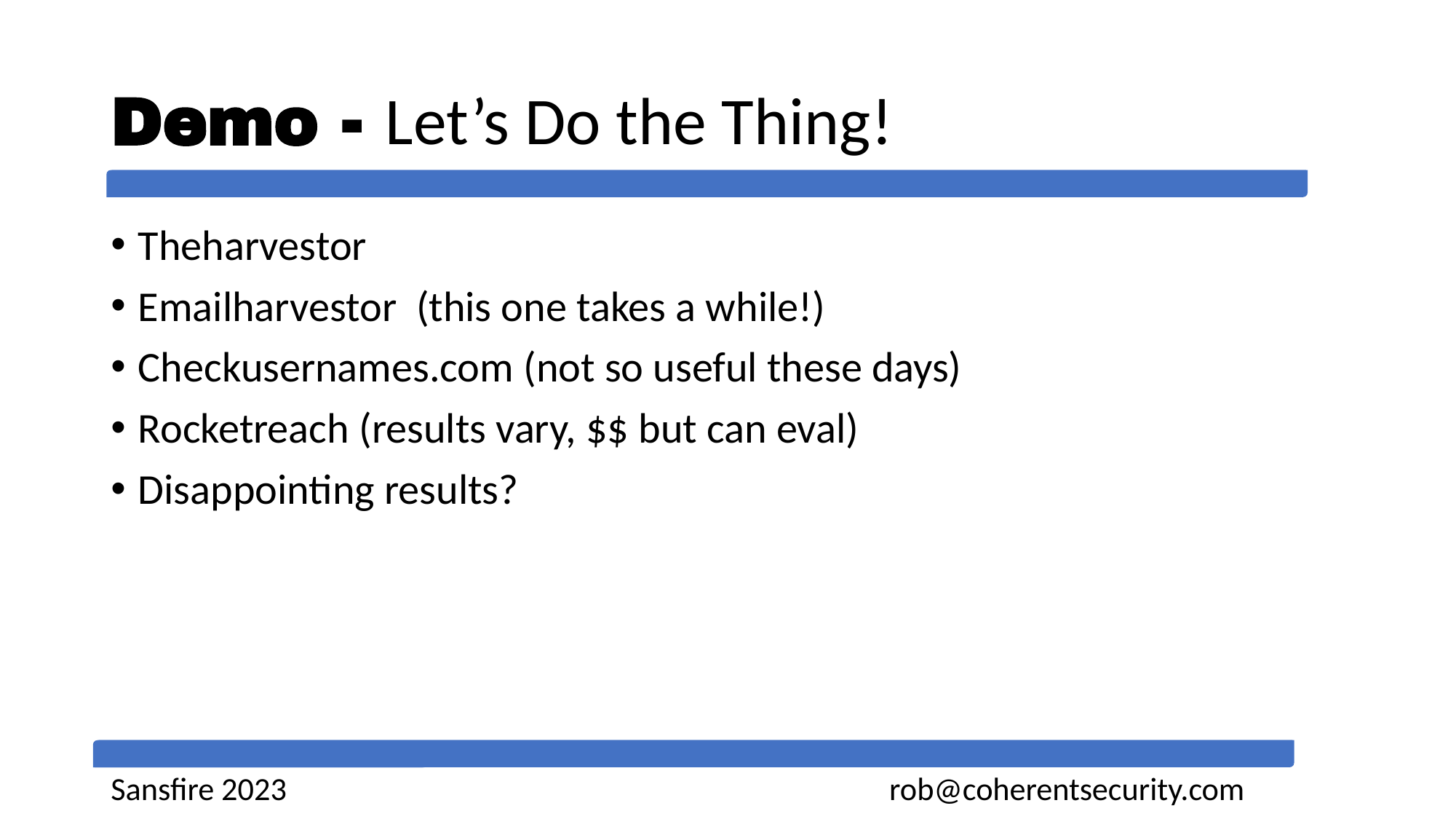

# Demo - Let’s Do the Thing!

Theharvestor
Emailharvestor  (this one takes a while!)
Checkusernames.com (not so useful these days)
Rocketreach (results vary, $$ but can eval)
Disappointing results?

Sansfire 2023                                                                                   rob@coherentsecurity.com